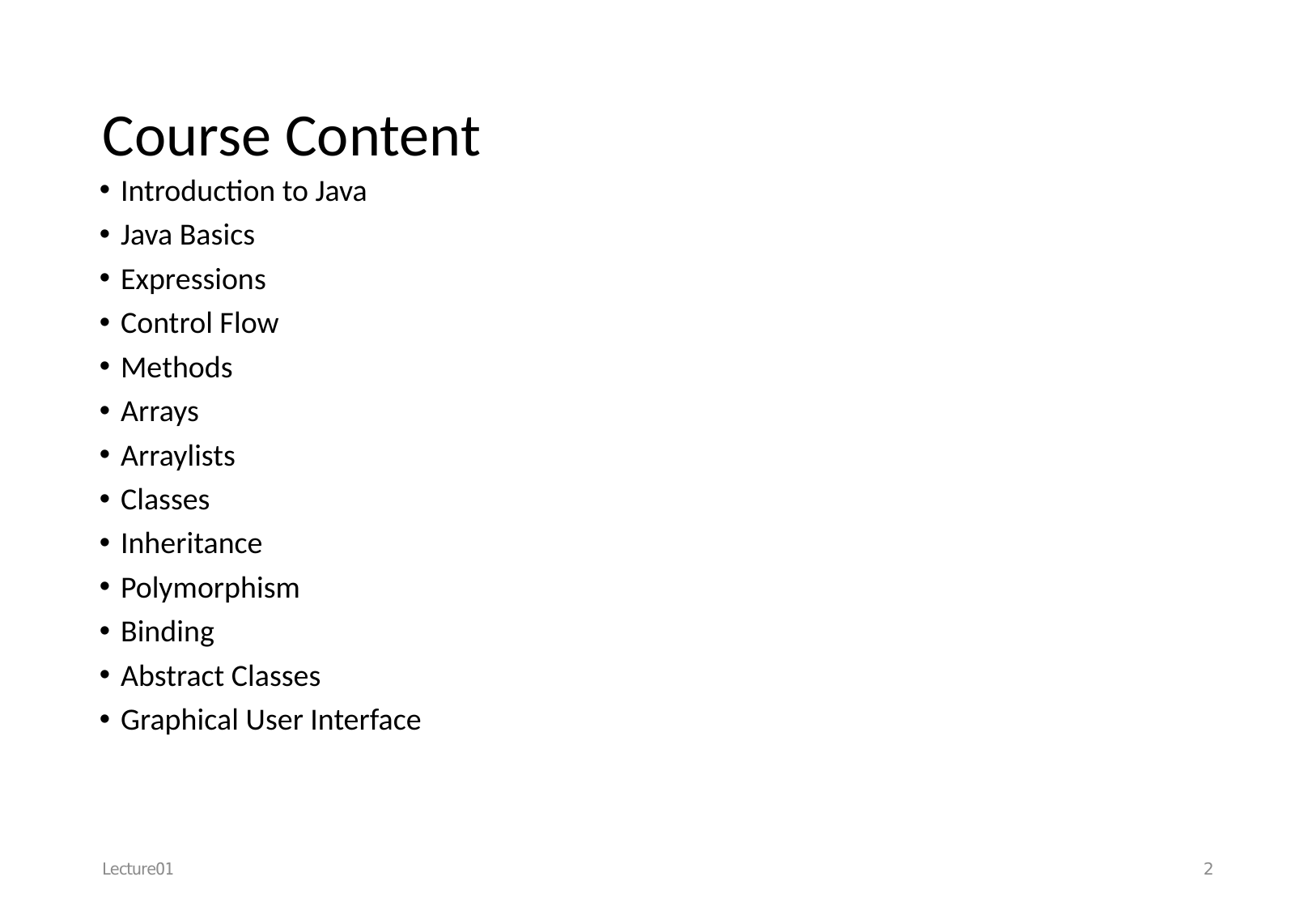

# Course Content
Introduction to Java
Java Basics
Expressions
Control Flow
Methods
Arrays
Arraylists
Classes
Inheritance
Polymorphism
Binding
Abstract Classes
Graphical User Interface
Lecture01
2